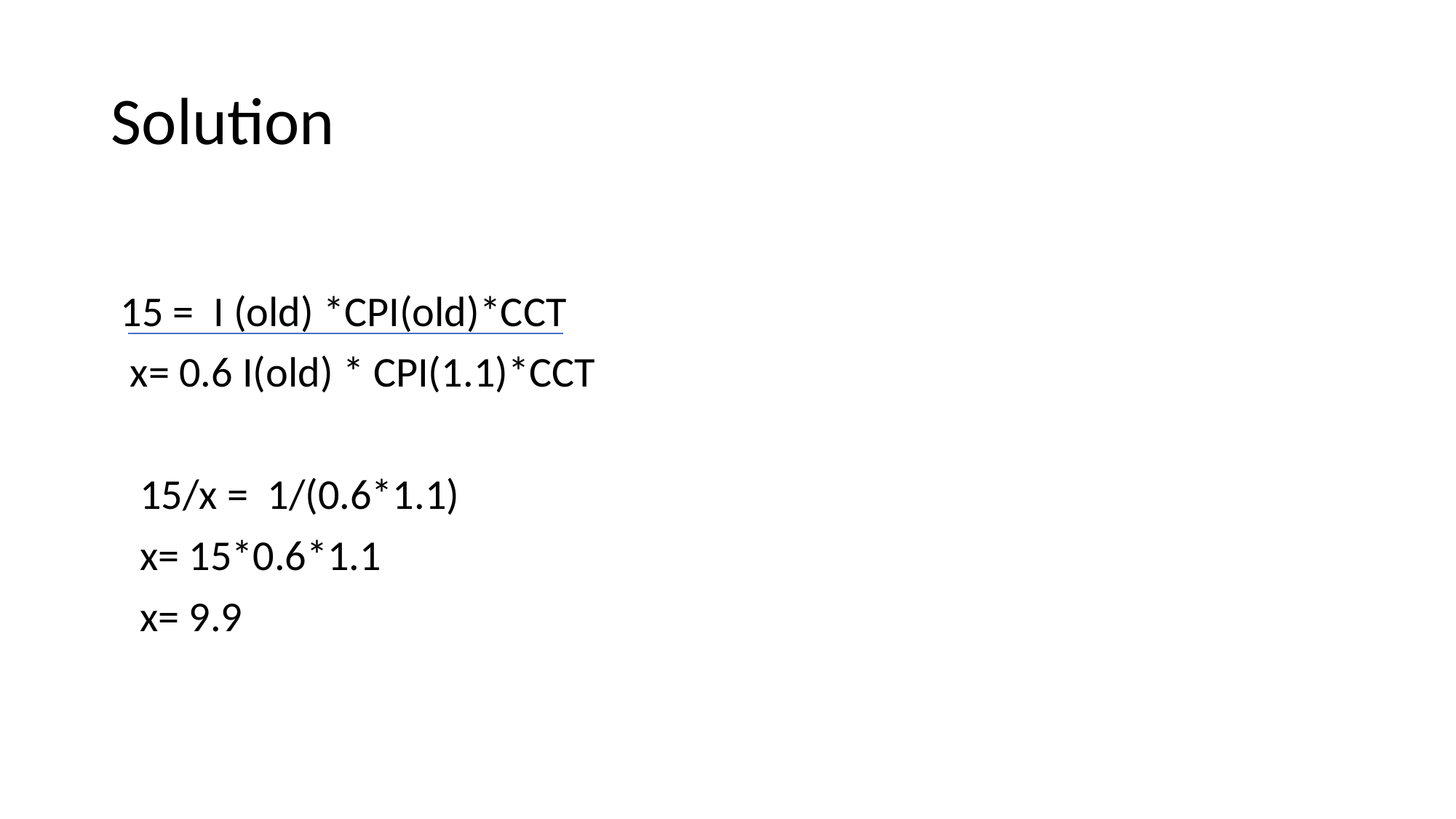

# Solution

 15 =  I (old) *CPI(old)*CCT
  x= 0.6 I(old) * CPI(1.1)*CCT

   15/x =  1/(0.6*1.1)
   x= 15*0.6*1.1
   x= 9.9